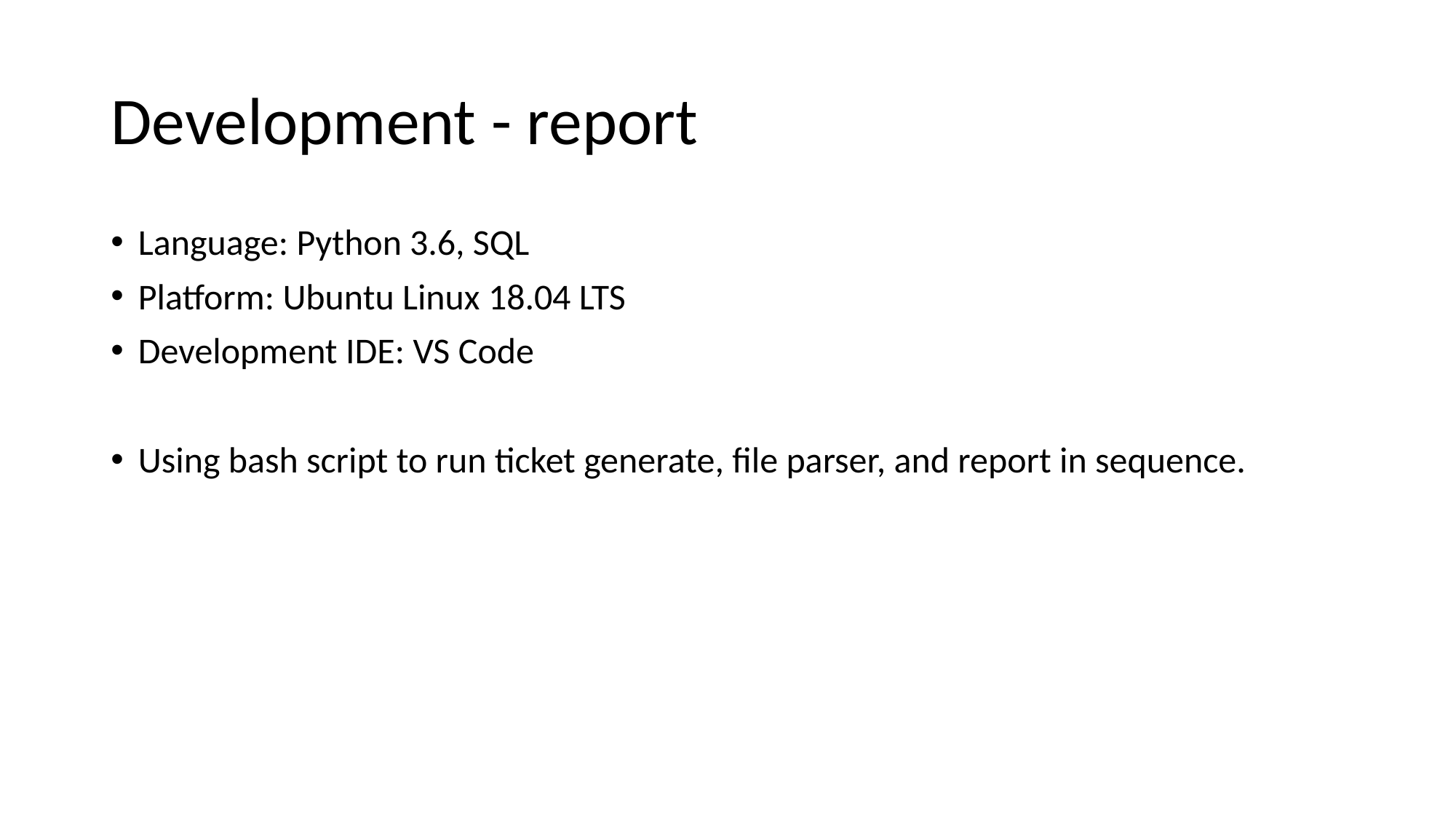

# Development - report
Language: Python 3.6, SQL
Platform: Ubuntu Linux 18.04 LTS
Development IDE: VS Code

Using bash script to run ticket generate, file parser, and report in sequence.